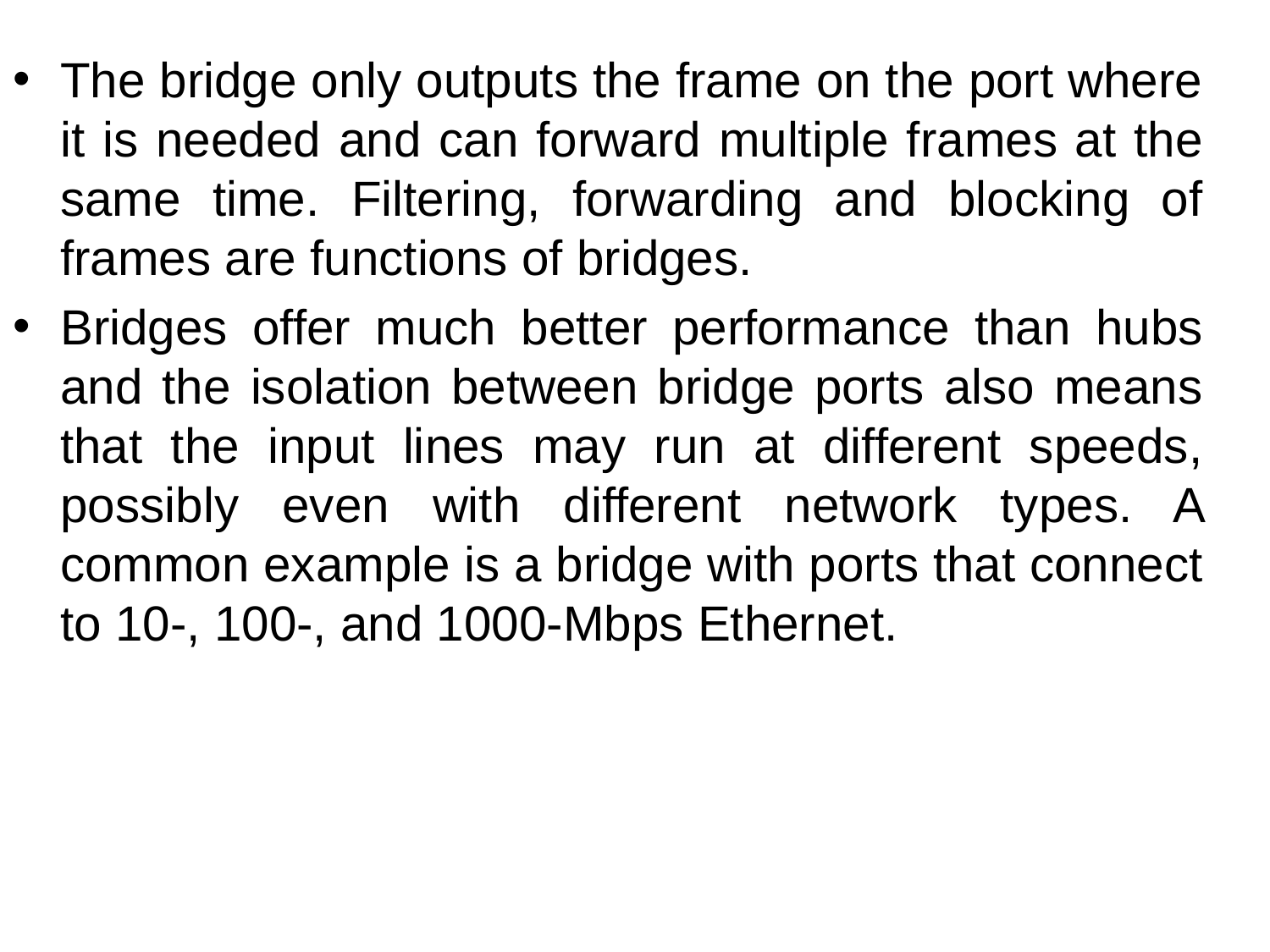

The bridge only outputs the frame on the port where it is needed and can forward multiple frames at the same time. Filtering, forwarding and blocking of frames are functions of bridges.
Bridges offer much better performance than hubs and the isolation between bridge ports also means that the input lines may run at different speeds, possibly even with different network types. A common example is a bridge with ports that connect to 10-, 100-, and 1000-Mbps Ethernet.